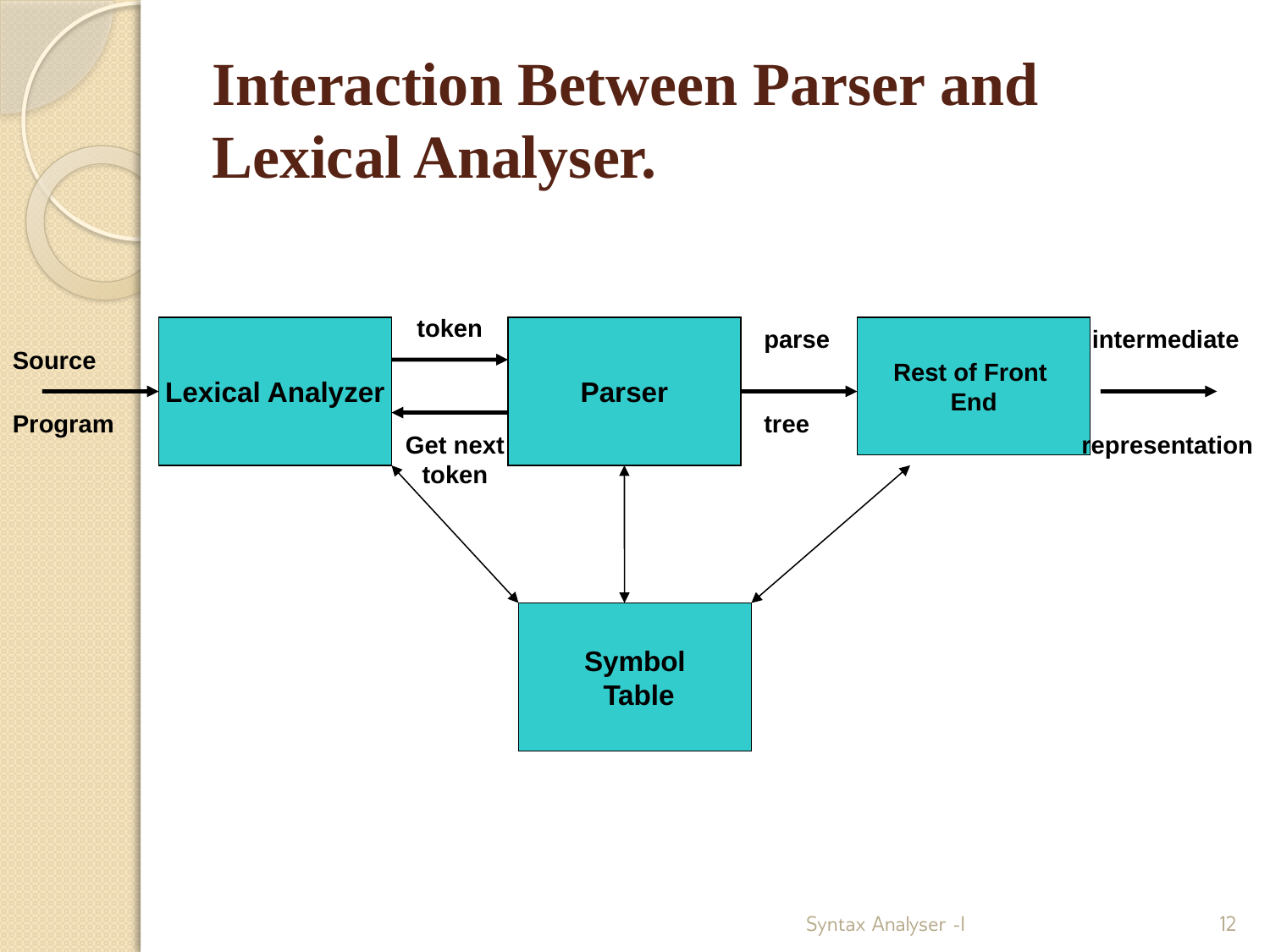

# Interaction Between Parser and Lexical Analyser.
token
Lexical Analyzer
Parser
parse
Rest of Front
End
intermediate
Source

Program
tree

Get next token
representation

Symbol
 Table
Syntax Analyser -I
12